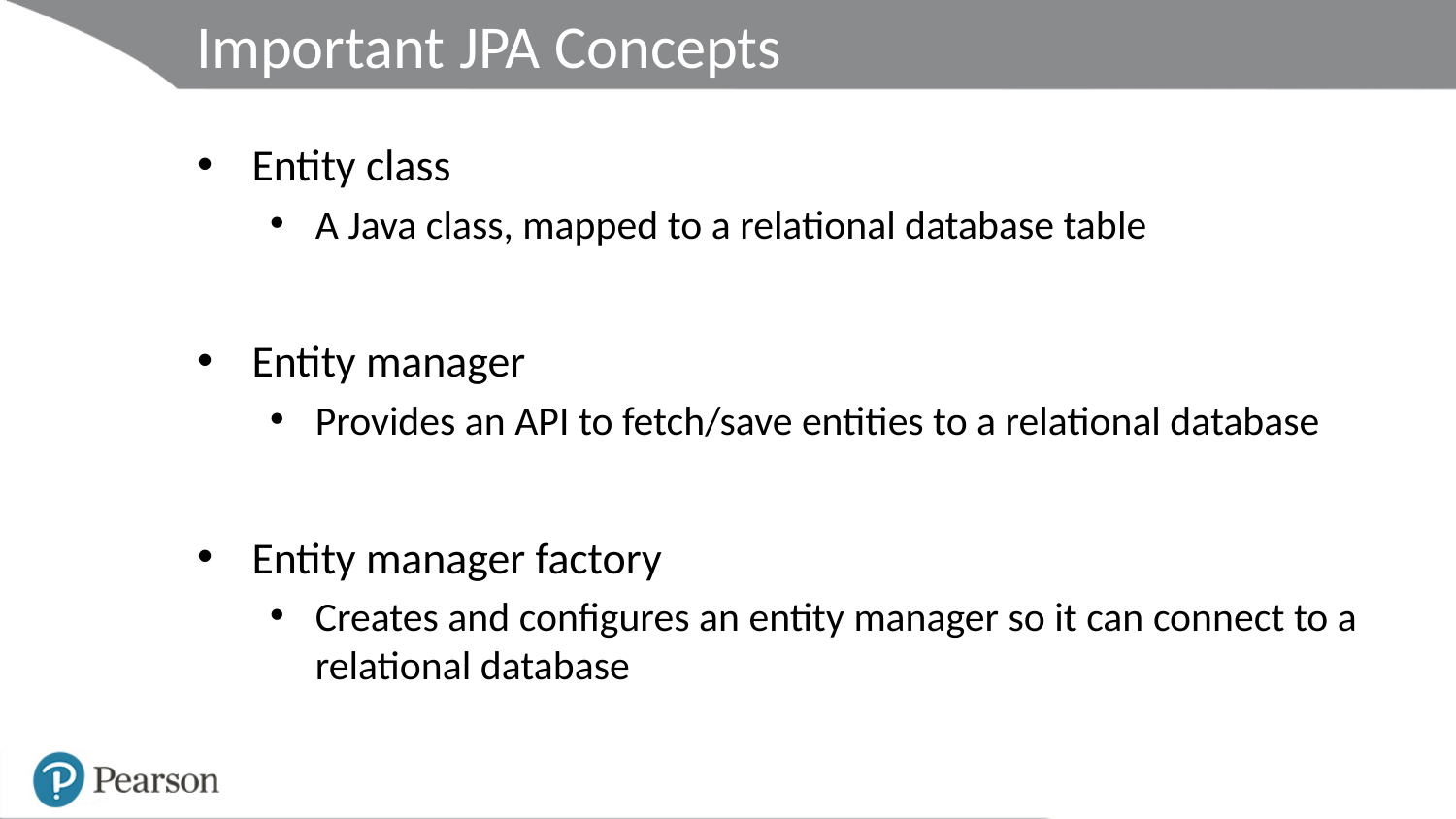

# Important JPA Concepts
Entity class
A Java class, mapped to a relational database table

Entity manager
Provides an API to fetch/save entities to a relational database

Entity manager factory
Creates and configures an entity manager so it can connect to a relational database